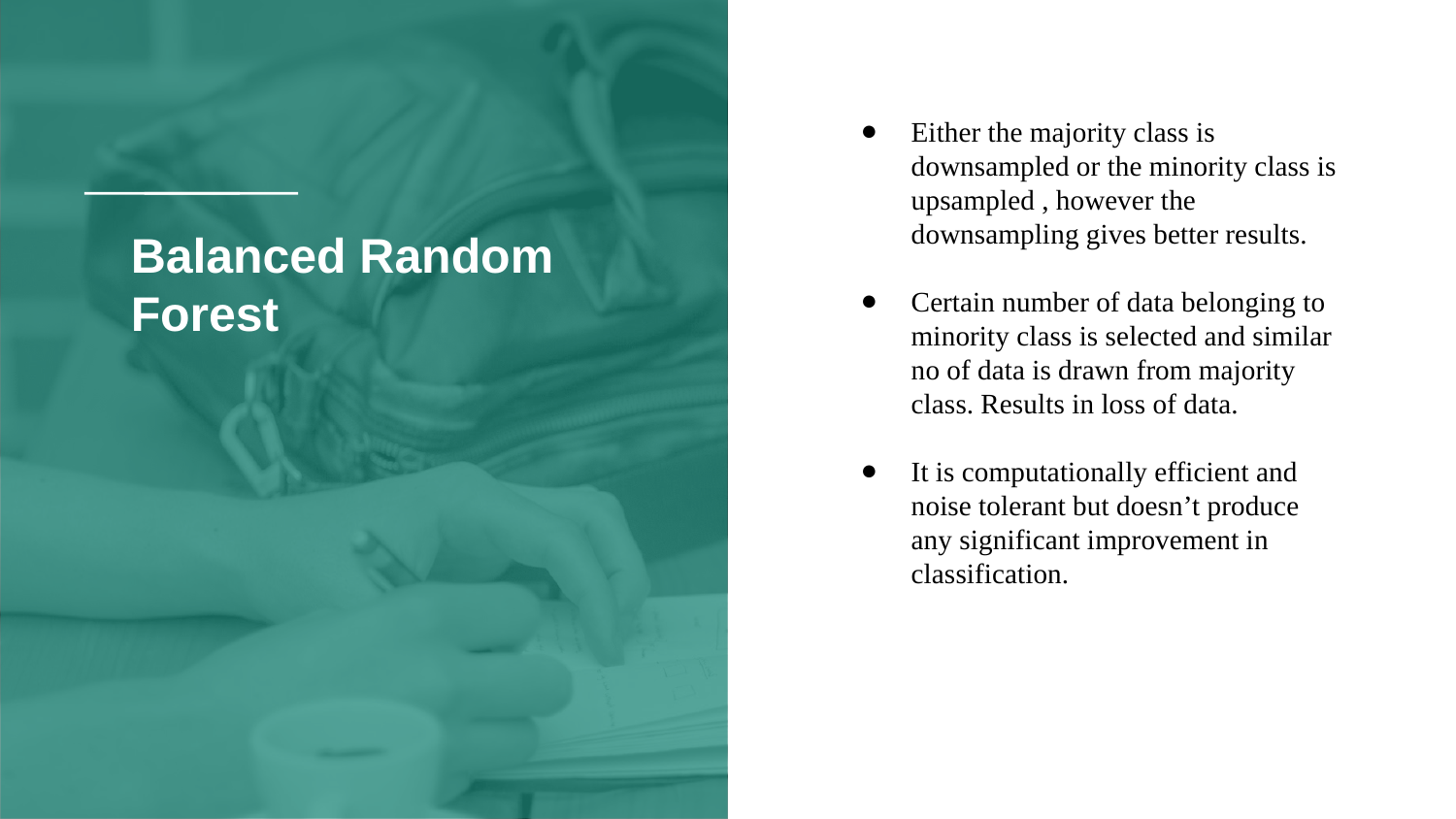

Either the majority class is downsampled or the minority class is upsampled , however the downsampling gives better results.

Certain number of data belonging to minority class is selected and similar no of data is drawn from majority class. Results in loss of data.

It is computationally efficient and noise tolerant but doesn’t produce any significant improvement in classification.

# Balanced Random Forest